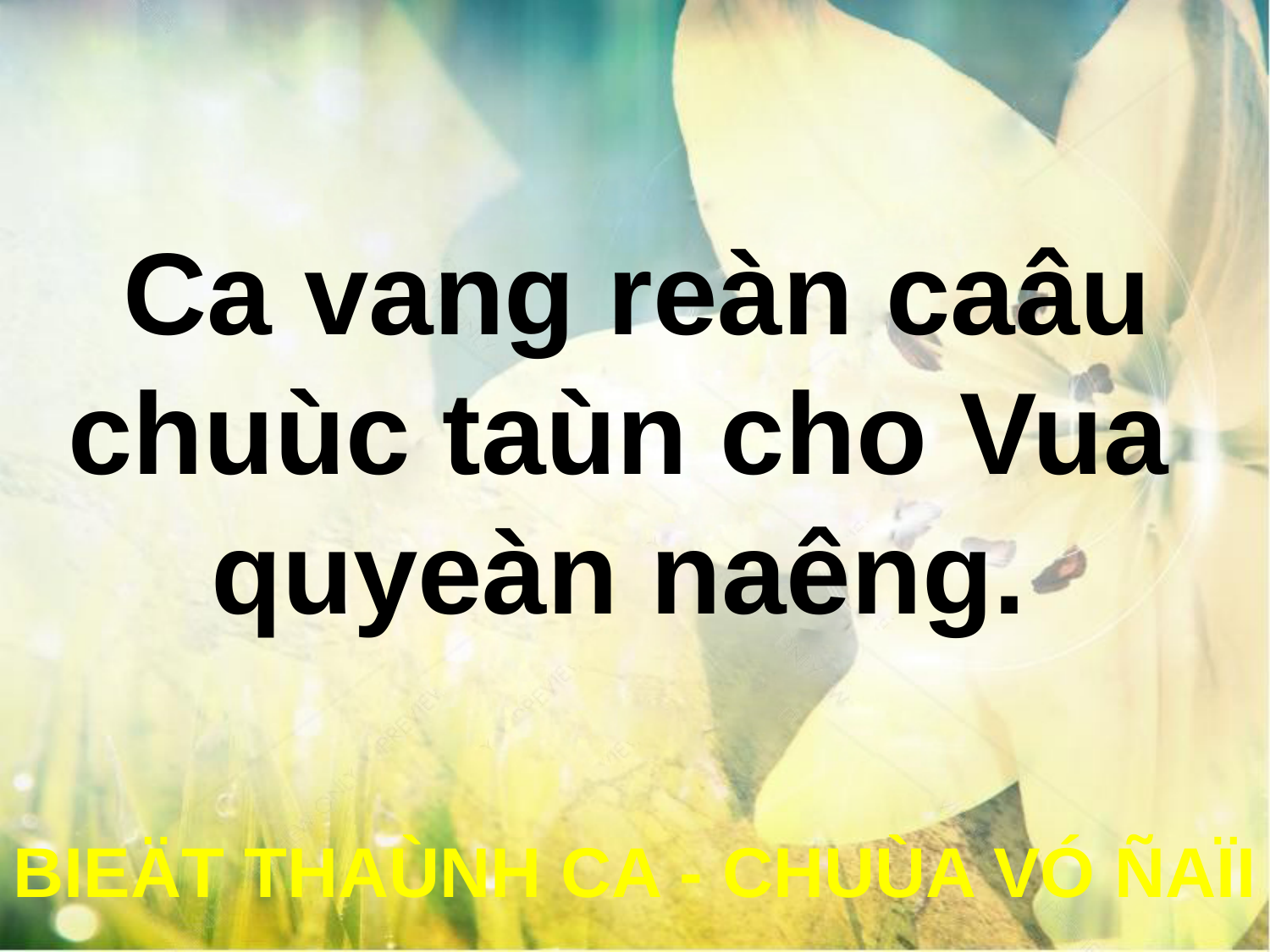

Ca vang reàn caâu
chuùc taùn cho Vua
quyeàn naêng.
BIEÄT THAÙNH CA - CHUÙA VÓ ÑAÏI